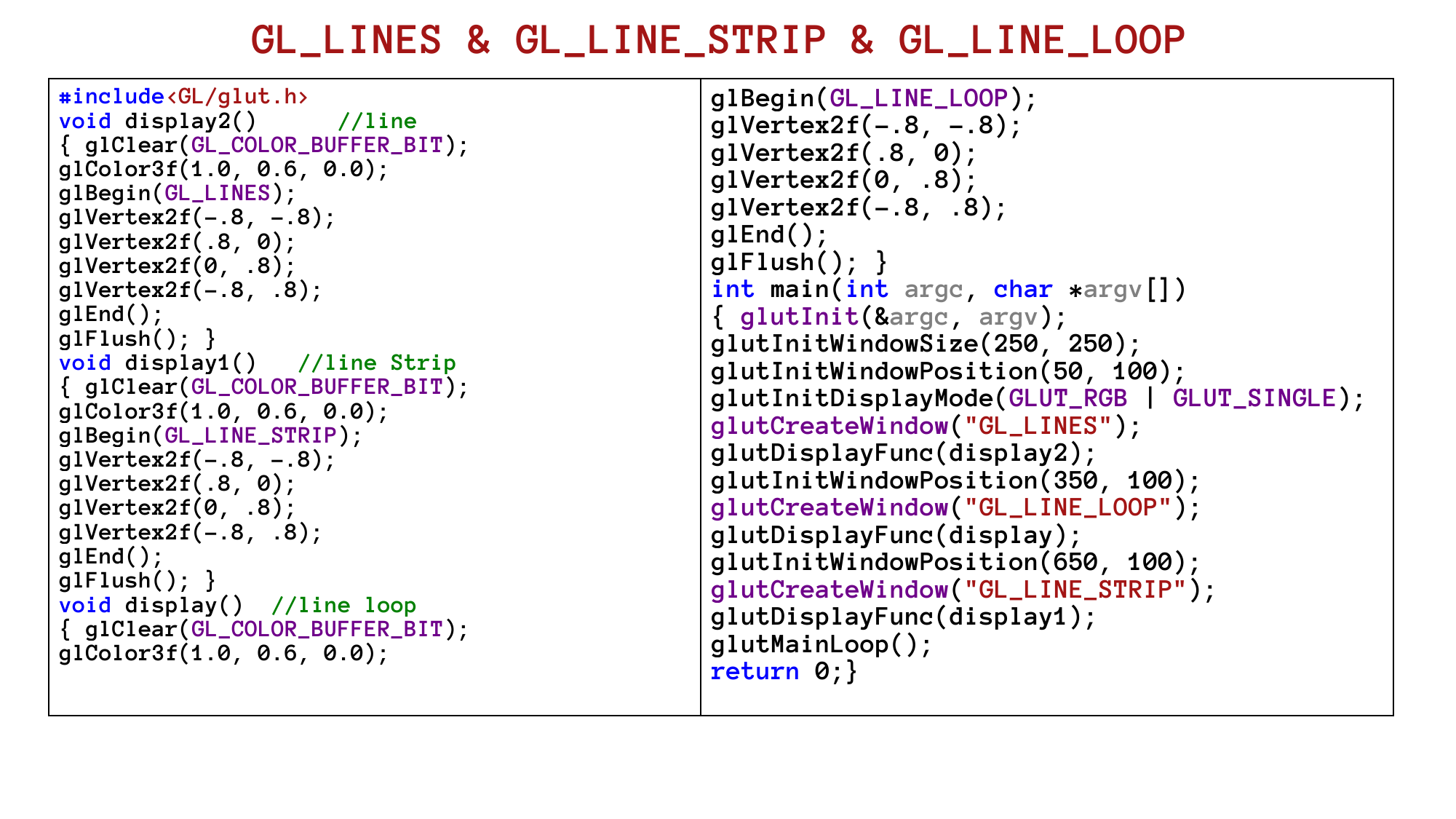

# GL_LINES & GL_LINE_STRIP & GL_LINE_LOOP
| #include<GL/glut.h> void display2() //line { glClear(GL\_COLOR\_BUFFER\_BIT); glColor3f(1.0, 0.6, 0.0); glBegin(GL\_LINES); glVertex2f(-.8, -.8); glVertex2f(.8, 0); glVertex2f(0, .8); glVertex2f(-.8, .8); glEnd(); glFlush(); } void display1() //line Strip { glClear(GL\_COLOR\_BUFFER\_BIT); glColor3f(1.0, 0.6, 0.0); glBegin(GL\_LINE\_STRIP); glVertex2f(-.8, -.8); glVertex2f(.8, 0); glVertex2f(0, .8); glVertex2f(-.8, .8); glEnd(); glFlush(); } void display() //line loop { glClear(GL\_COLOR\_BUFFER\_BIT); glColor3f(1.0, 0.6, 0.0); | glBegin(GL\_LINE\_LOOP); glVertex2f(-.8, -.8); glVertex2f(.8, 0); glVertex2f(0, .8); glVertex2f(-.8, .8); glEnd(); glFlush(); } int main(int argc, char \*argv[]) { glutInit(&argc, argv); glutInitWindowSize(250, 250); glutInitWindowPosition(50, 100); glutInitDisplayMode(GLUT\_RGB | GLUT\_SINGLE); glutCreateWindow("GL\_LINES"); glutDisplayFunc(display2); glutInitWindowPosition(350, 100); glutCreateWindow("GL\_LINE\_LOOP"); glutDisplayFunc(display); glutInitWindowPosition(650, 100); glutCreateWindow("GL\_LINE\_STRIP"); glutDisplayFunc(display1); glutMainLoop(); return 0;} |
| --- | --- |